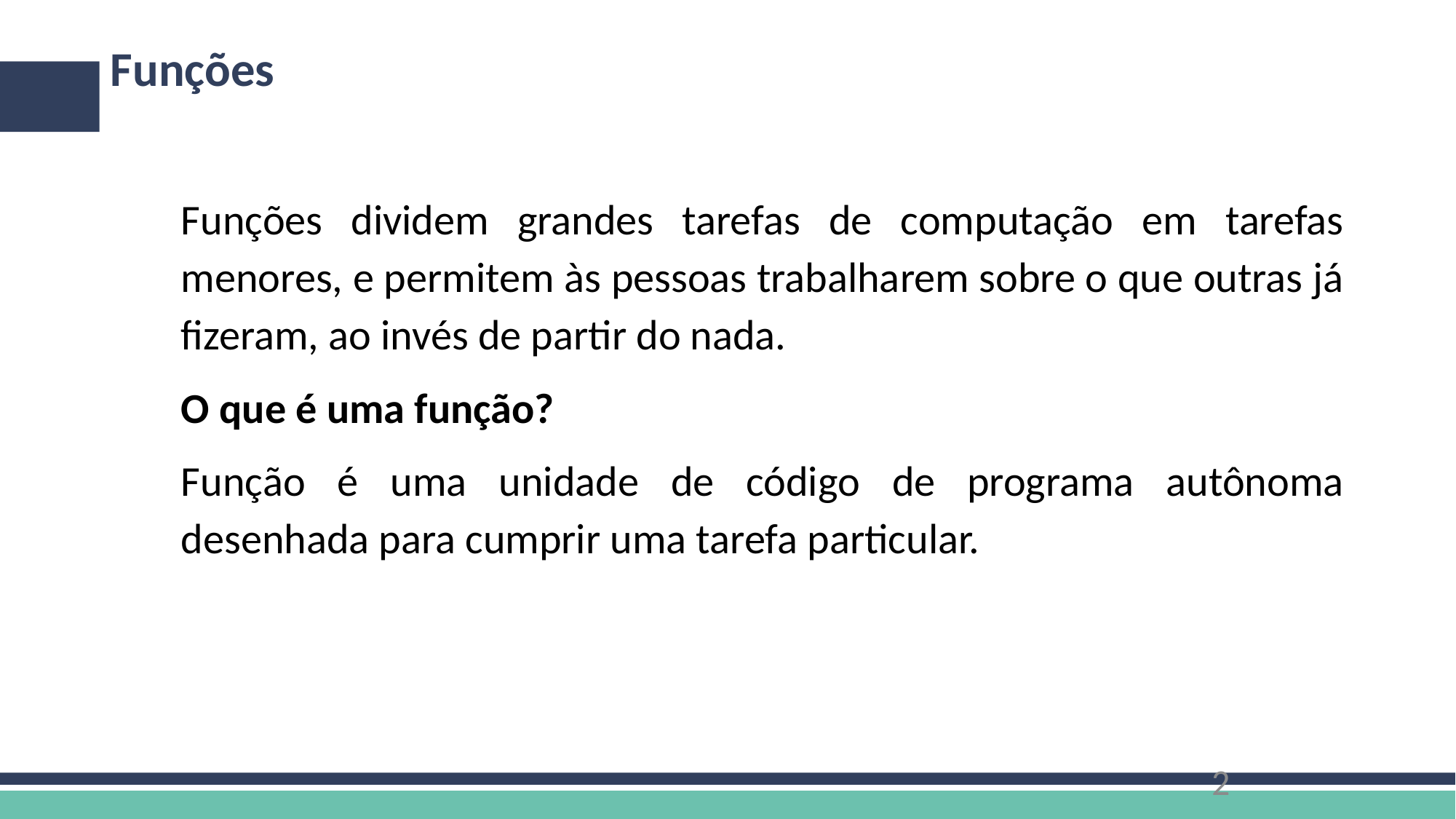

# Funções
Funções dividem grandes tarefas de computação em tarefas menores, e permitem às pessoas trabalharem sobre o que outras já fizeram, ao invés de partir do nada.
O que é uma função?
Função é uma unidade de código de programa autônoma desenhada para cumprir uma tarefa particular.
2